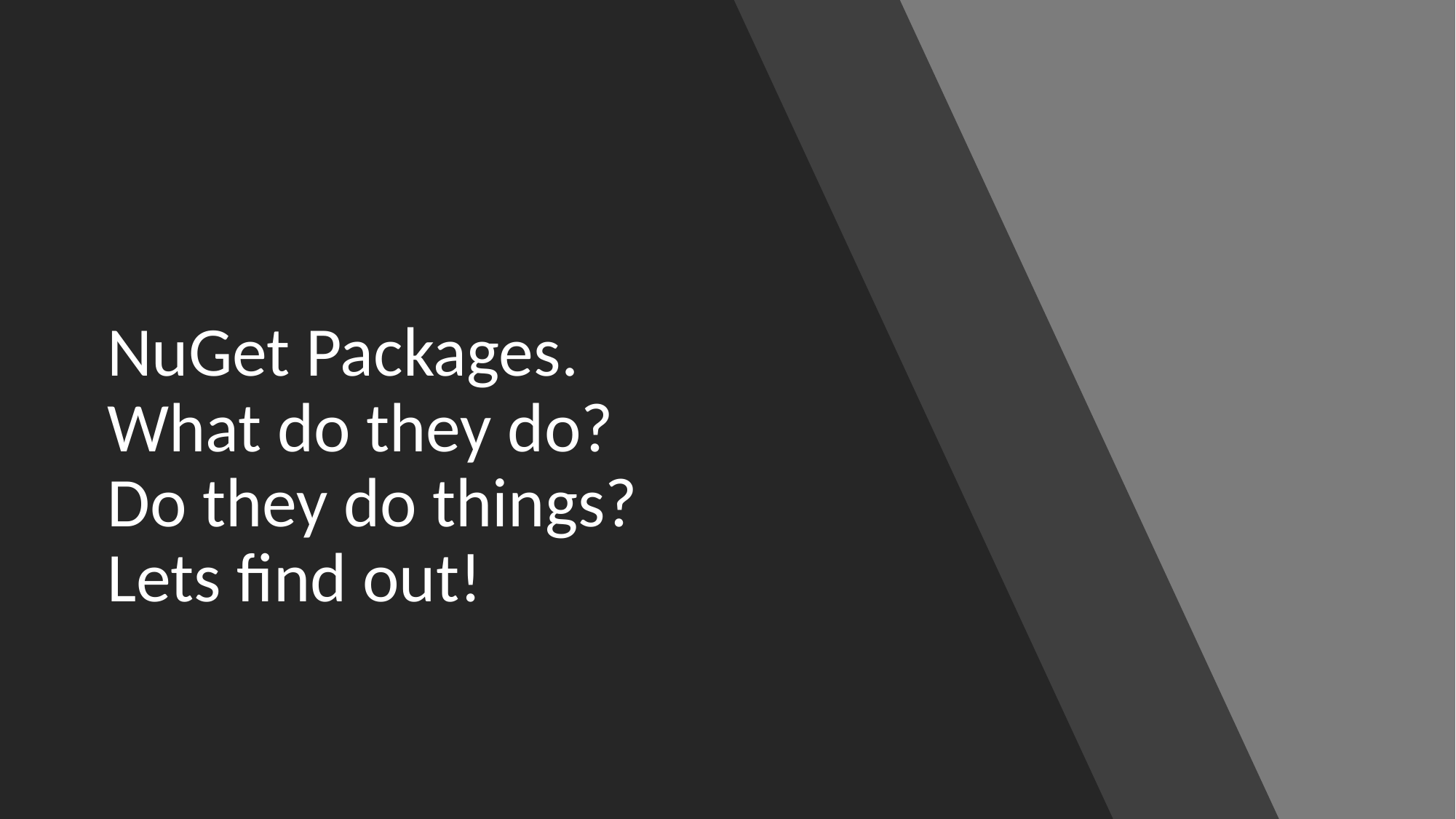

# NuGet Packages. What do they do? Do they do things? Lets find out!